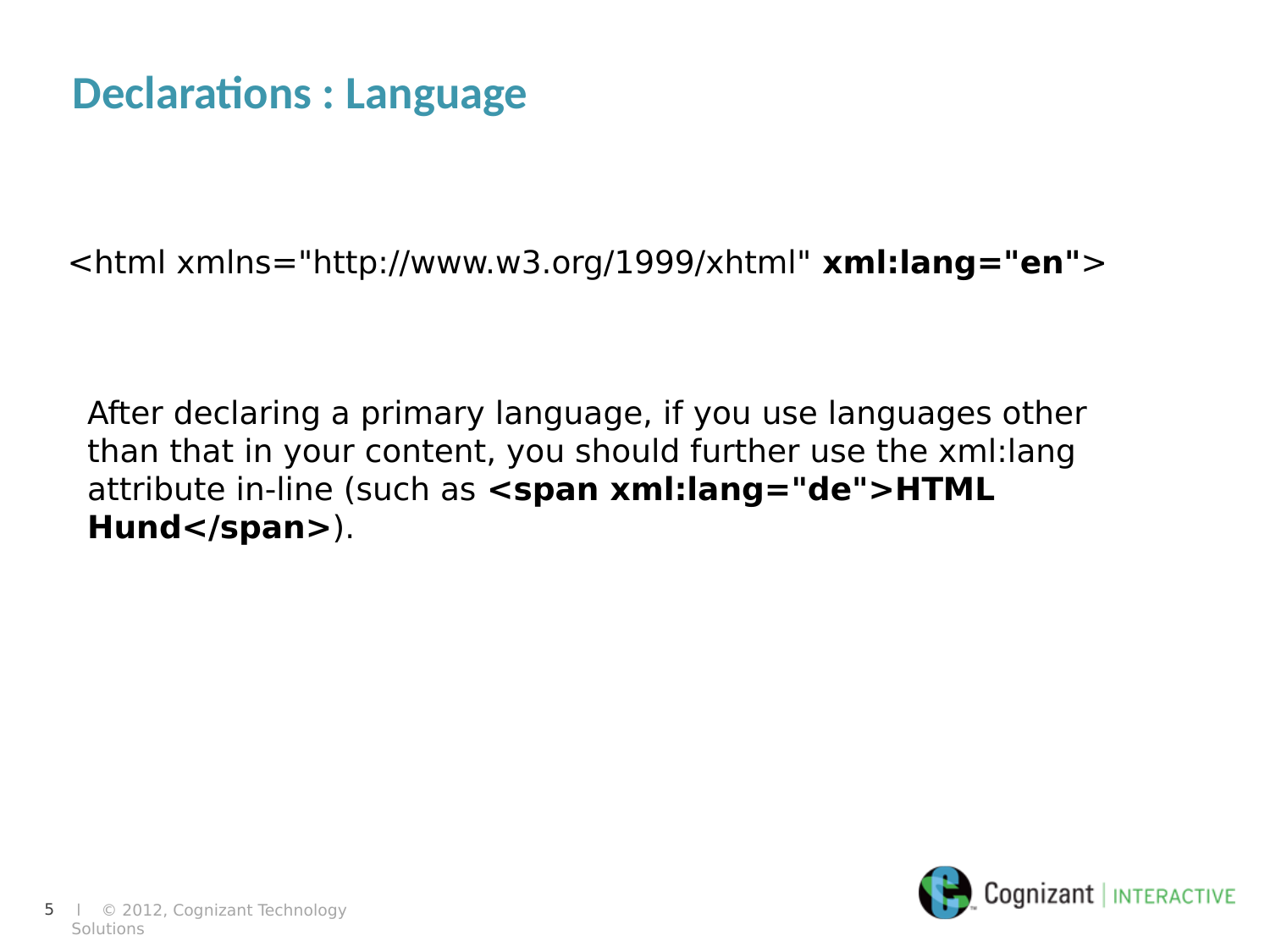

# Declarations : Language
<html xmlns="http://www.w3.org/1999/xhtml" xml:lang="en">
After declaring a primary language, if you use languages other than that in your content, you should further use the xml:lang attribute in-line (such as <span xml:lang="de">HTML Hund</span>).